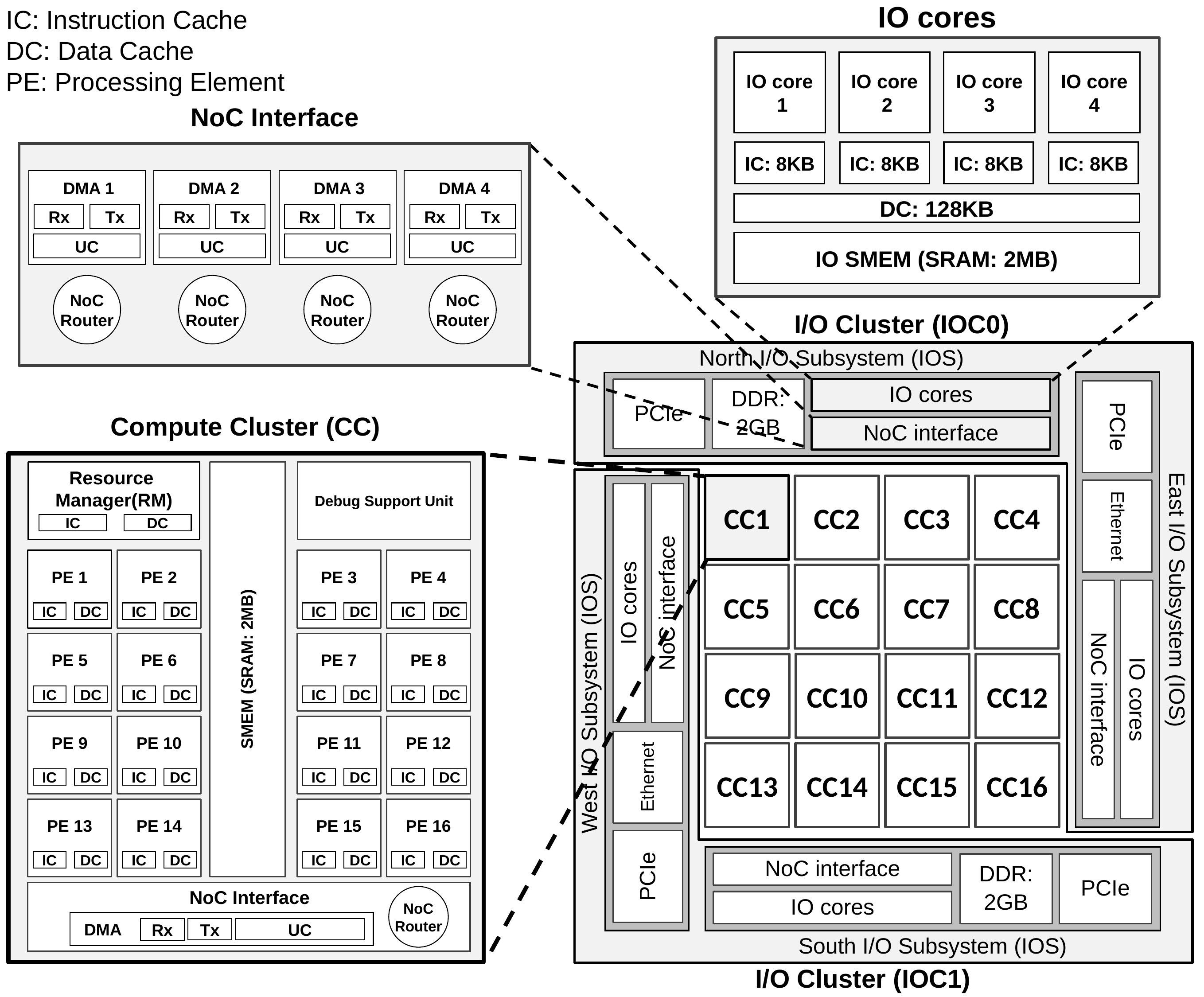

IO cores
IC: Instruction Cache
DC: Data Cache
PE: Processing Element

IO core
 1
IC: 8KB
IO core
 2
IC: 8KB
IO core
3
IC: 8KB
IO core
4
IC: 8KB
NoC Interface

DMA 1

Rx
Tx
UC
NoC
Router
DMA 2

Rx
Tx
UC
NoC
Router
DMA 3

Rx
Tx
UC
NoC
Router
DMA 4

Rx
Tx
UC
NoC
Router
I/O Cluster (IOC0)
DC: 128KB
North I/O Subsystem (IOS)
IO SMEM (SRAM: 2MB)

NoC interface
IO cores
DDR:
2GB
PCIe
Compute Cluster (CC)
Ethernet
PCIe
East I/O Subsystem (IOS)

SMEM (SRAM: 2MB)

Resource
Manager(RM)
IC
DC

Debug Support Unit

CC1

CC2

CC3

CC4

CC5

CC6

CC7

CC8

CC9

CC10

CC11

CC12

CC13

CC14

CC15

CC16
West I/O Subsystem (IOS)

PE 1
PE 2
IC
DC
IC
DC

PE 5
PE 6
IC
DC
IC
DC

PE 9
PE 10
IC
DC
IC
DC

PE 13
PE 14
IC
DC
IC
DC

PE 3
PE 4
IC
DC
IC
DC

PE 7
PE 8
IC
DC
IC
DC

PE 11
PE 12
IC
DC
IC
DC

PE 15
PE 16
IC
DC
IC
DC

IO cores
NoC interface

IO cores
NoC interface
South I/O Subsystem (IOS)
Ethernet
PCIe
I/O Cluster (IOC1)

NoC interface
IO cores
DDR:
2GB
PCIe

NoC
Router
NoC Interface

DMA
Tx
Rx
UC